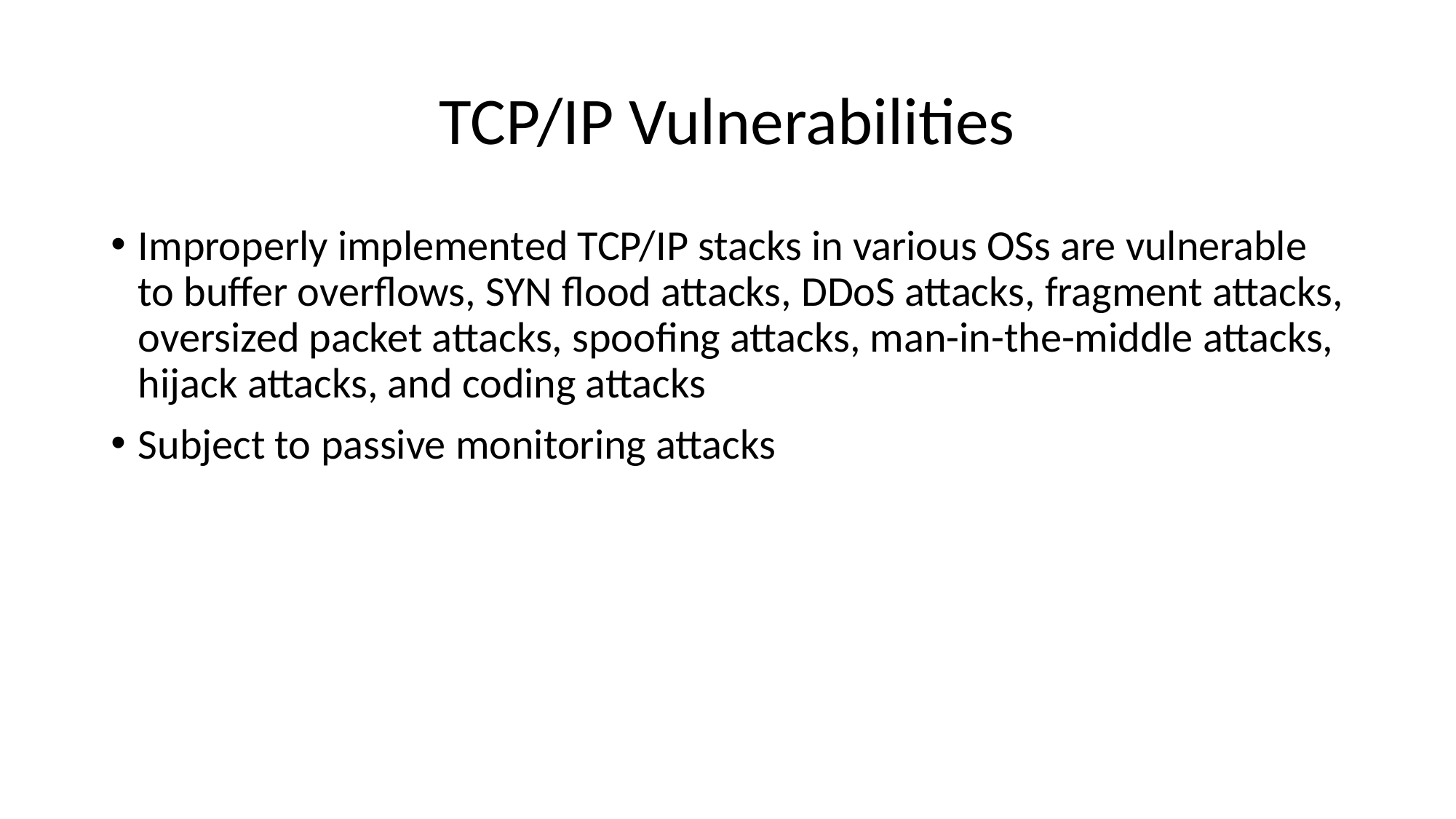

# TCP/IP Vulnerabilities
Improperly implemented TCP/IP stacks in various OSs are vulnerable to buffer overflows, SYN flood attacks, DDoS attacks, fragment attacks, oversized packet attacks, spoofing attacks, man-in-the-middle attacks, hijack attacks, and coding attacks
Subject to passive monitoring attacks